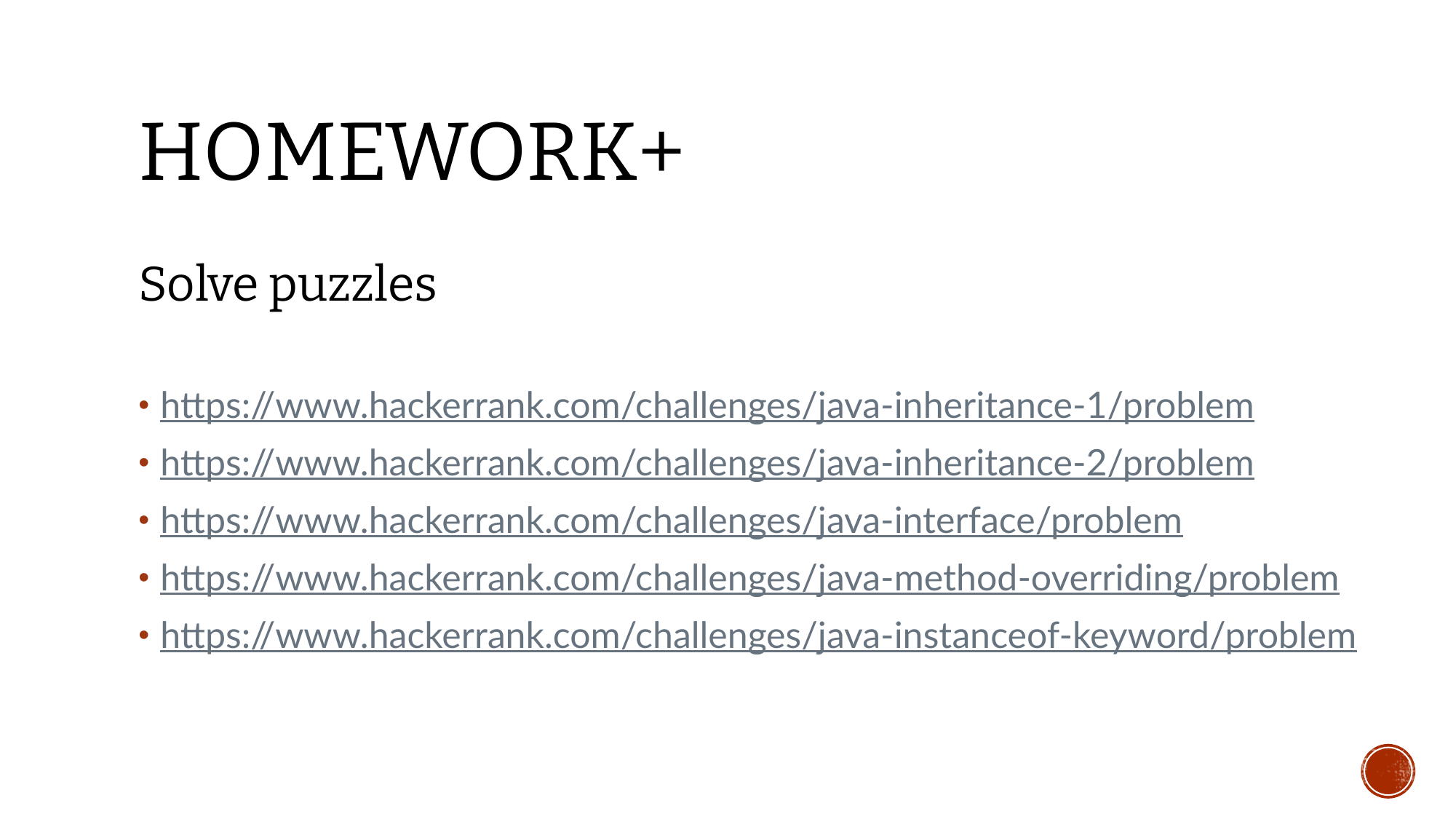

# HomeworK+
Solve puzzles

https://www.hackerrank.com/challenges/java-inheritance-1/problem​
https://www.hackerrank.com/challenges/java-inheritance-2/problem​
https://www.hackerrank.com/challenges/java-interface/problem​
https://www.hackerrank.com/challenges/java-method-overriding/problem​
https://www.hackerrank.com/challenges/java-instanceof-keyword/problem​